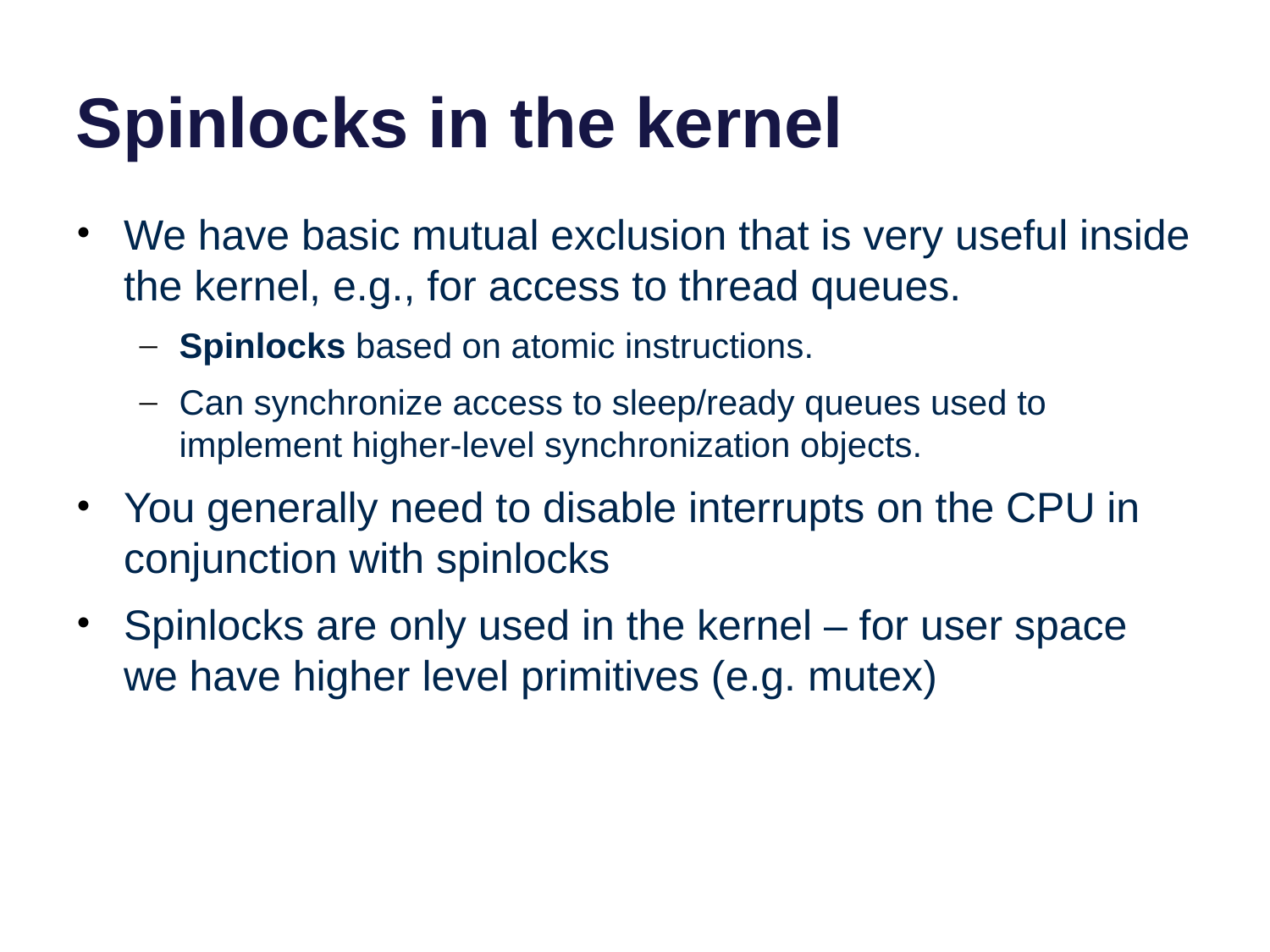

# Spinlocks in the kernel
We have basic mutual exclusion that is very useful inside the kernel, e.g., for access to thread queues.
Spinlocks based on atomic instructions.
Can synchronize access to sleep/ready queues used to implement higher-level synchronization objects.
You generally need to disable interrupts on the CPU in conjunction with spinlocks
Spinlocks are only used in the kernel – for user space we have higher level primitives (e.g. mutex)